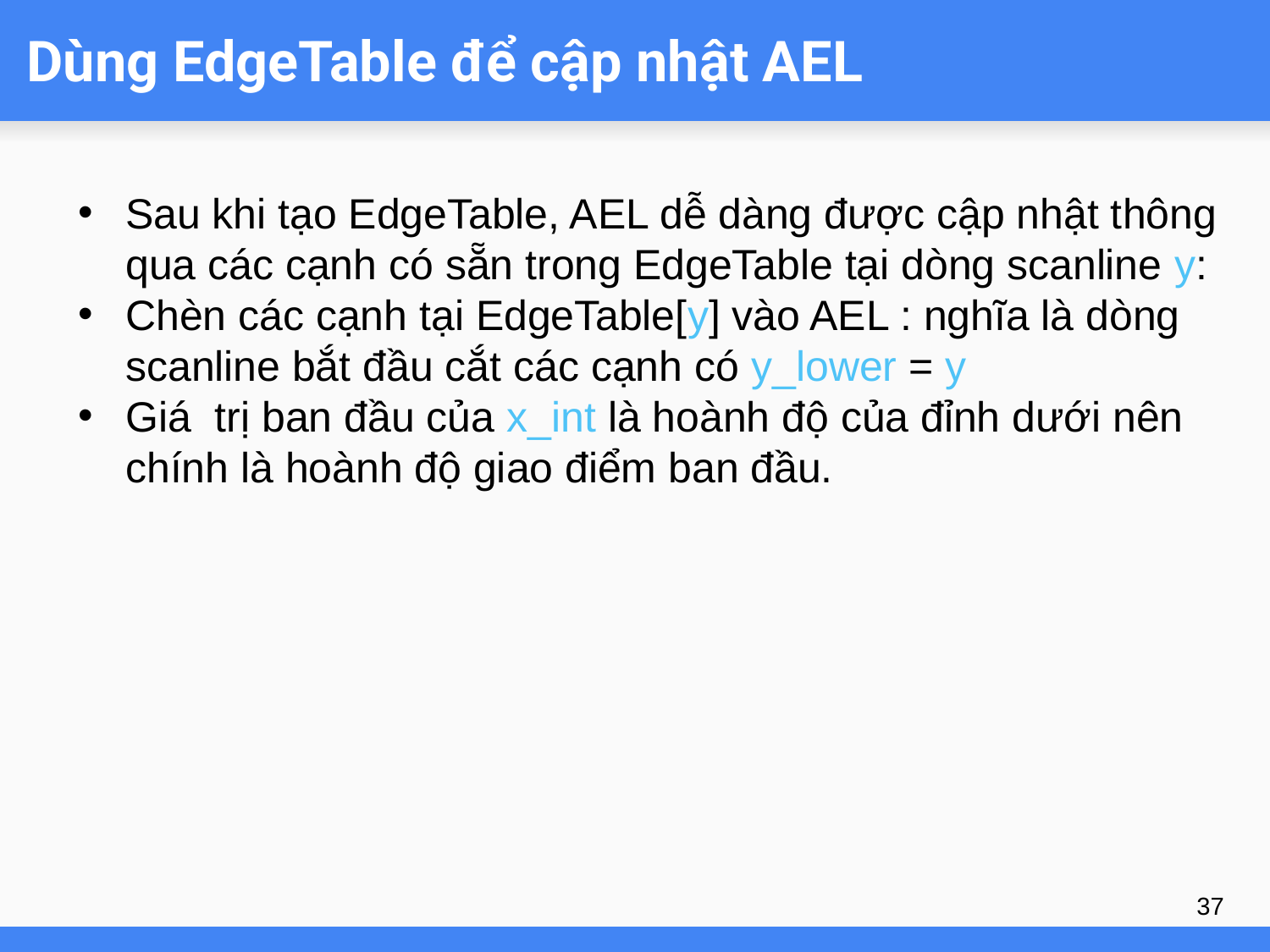

# Dùng EdgeTable để cập nhật AEL
Sau khi tạo EdgeTable, AEL dễ dàng được cập nhật thông qua các cạnh có sẵn trong EdgeTable tại dòng scanline y:
Chèn các cạnh tại EdgeTable[y] vào AEL : nghĩa là dòng scanline bắt đầu cắt các cạnh có y_lower = y
Giá  trị ban đầu của x_int là hoành độ của đỉnh dưới nên chính là hoành độ giao điểm ban đầu.

37